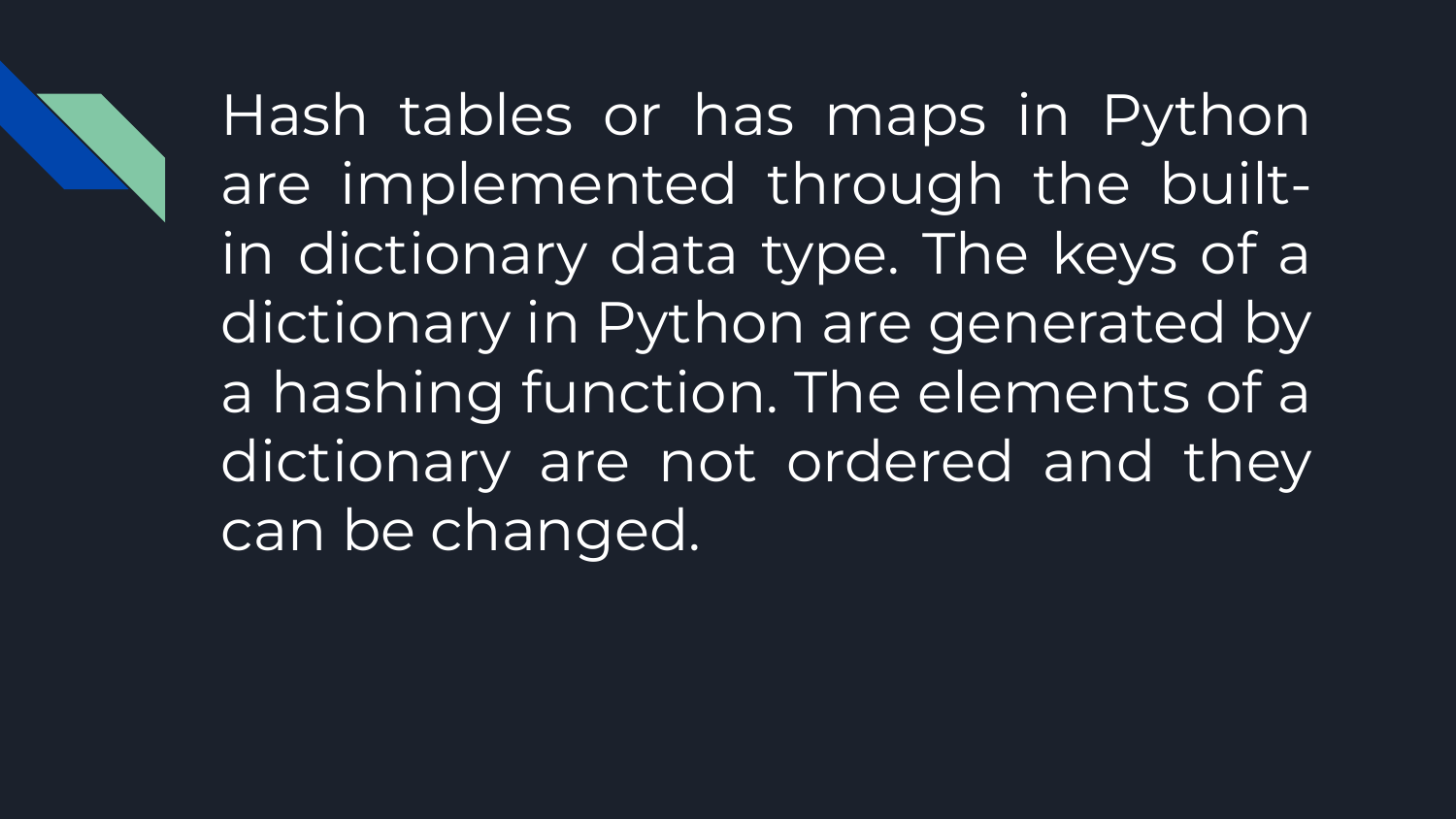

# Hash tables or has maps in Python are implemented through the built-in dictionary data type. The keys of a dictionary in Python are generated by a hashing function. The elements of a dictionary are not ordered and they can be changed.